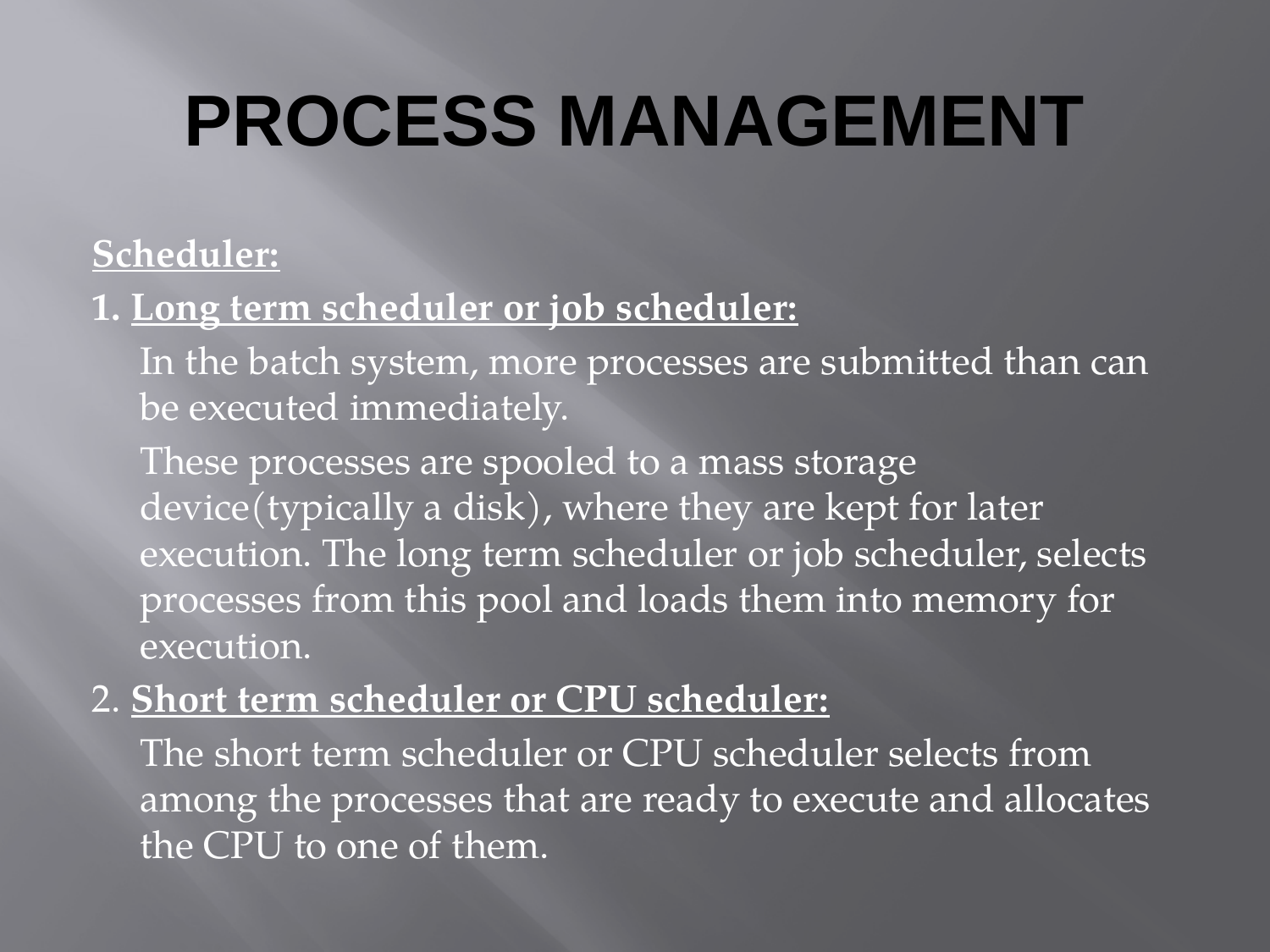

# PROCESS MANAGEMENT
Scheduler:
1. Long term scheduler or job scheduler:
	In the batch system, more processes are submitted than can be executed immediately.
	These processes are spooled to a mass storage device(typically a disk), where they are kept for later execution. The long term scheduler or job scheduler, selects processes from this pool and loads them into memory for execution.
2. Short term scheduler or CPU scheduler:
	The short term scheduler or CPU scheduler selects from among the processes that are ready to execute and allocates the CPU to one of them.